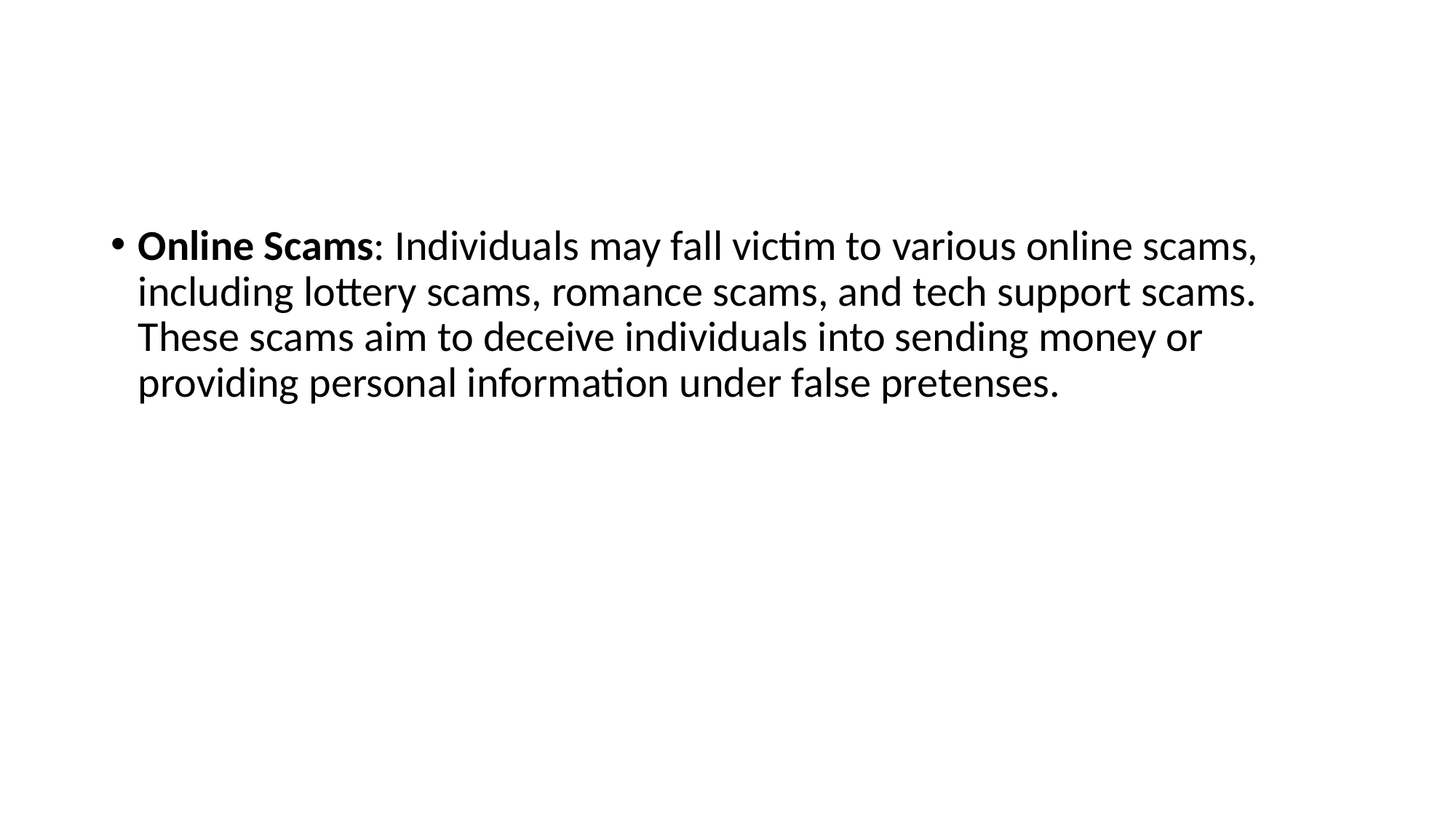

#
Online Scams: Individuals may fall victim to various online scams, including lottery scams, romance scams, and tech support scams. These scams aim to deceive individuals into sending money or providing personal information under false pretenses.